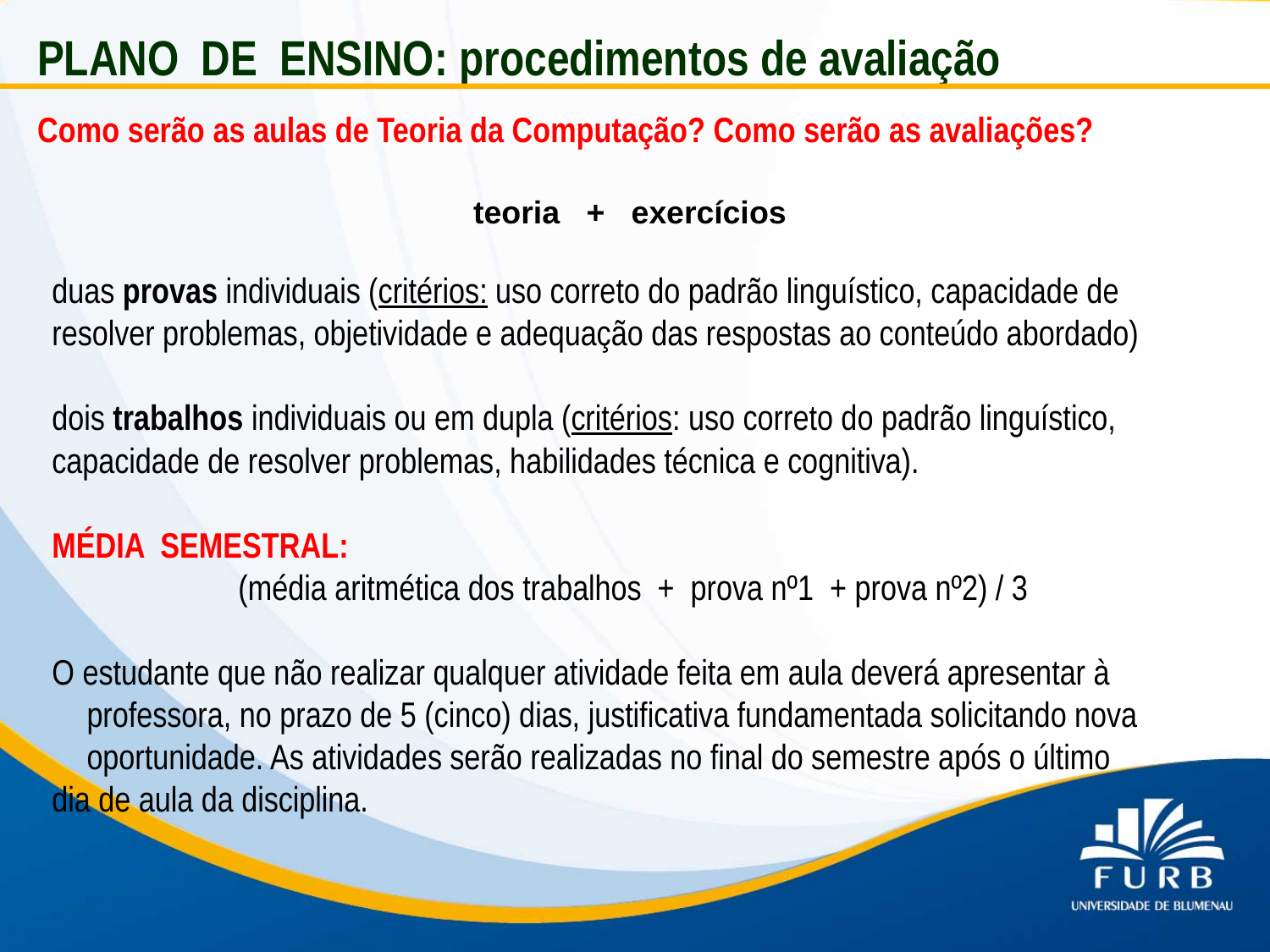

PLANO  DE  ENSINO: procedimentos de avaliação

Como serão as aulas de Teoria da Computação? Como serão as avaliações?

teoria   +   exercícios

duas provas individuais (critérios: uso correto do padrão linguístico, capacidade de resolver problemas, objetividade e adequação das respostas ao conteúdo abordado)

dois trabalhos individuais ou em dupla (critérios: uso correto do padrão linguístico, capacidade de resolver problemas, habilidades técnica e cognitiva).

MÉDIA  SEMESTRAL:
(média aritmética dos trabalhos  +  prova nº1  + prova nº2) / 3

O estudante que não realizar qualquer atividade feita em aula deverá apresentar à professora, no prazo de 5 (cinco) dias, justificativa fundamentada solicitando nova oportunidade. As atividades serão realizadas no final do semestre após o último
dia de aula da disciplina.